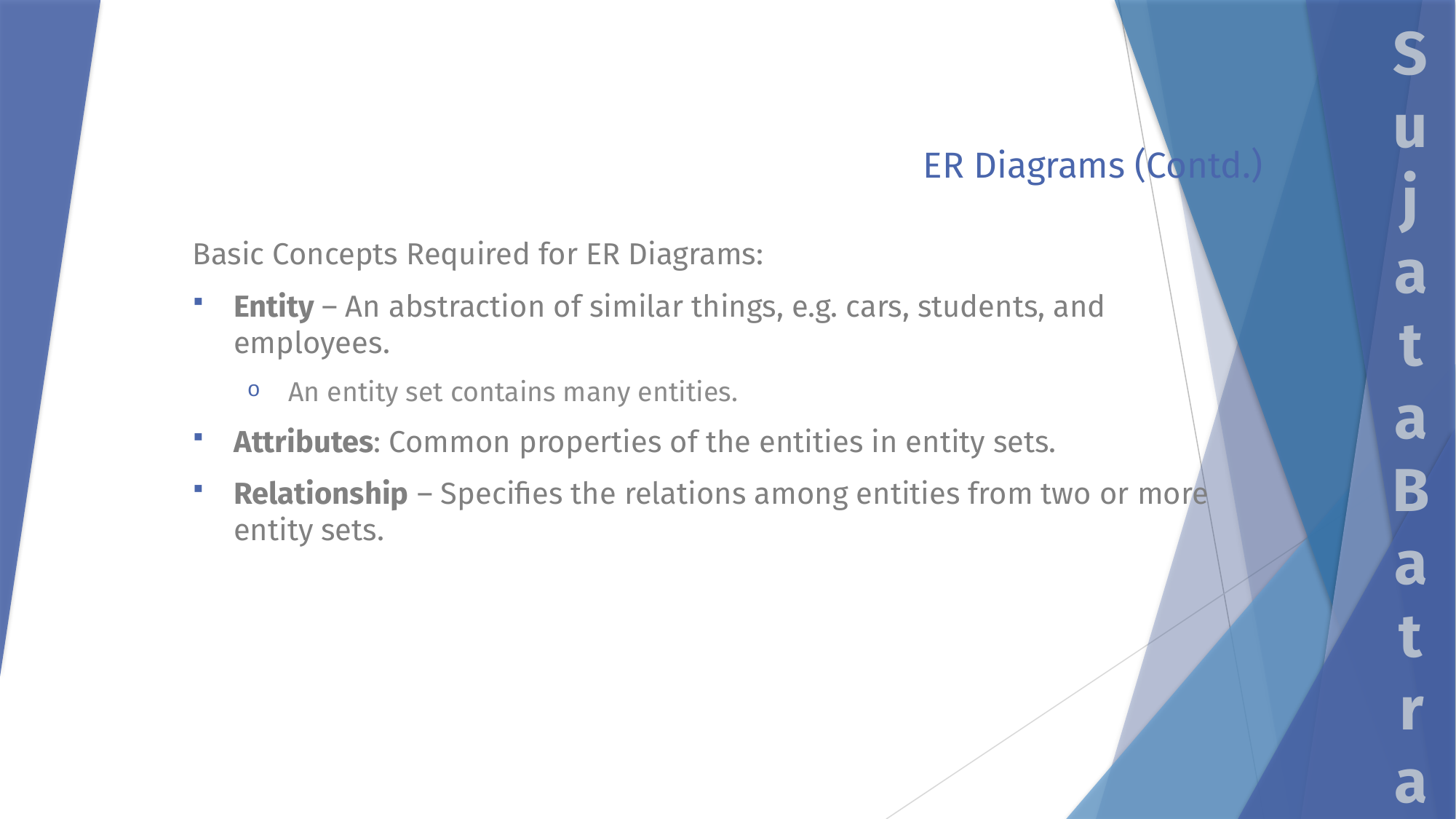

# ER Diagrams (Contd.)
Basic Concepts Required for ER Diagrams:
Entity – An abstraction of similar things, e.g. cars, students, and employees.
An entity set contains many entities.
Attributes: Common properties of the entities in entity sets.
Relationship – Specifies the relations among entities from two or more entity sets.